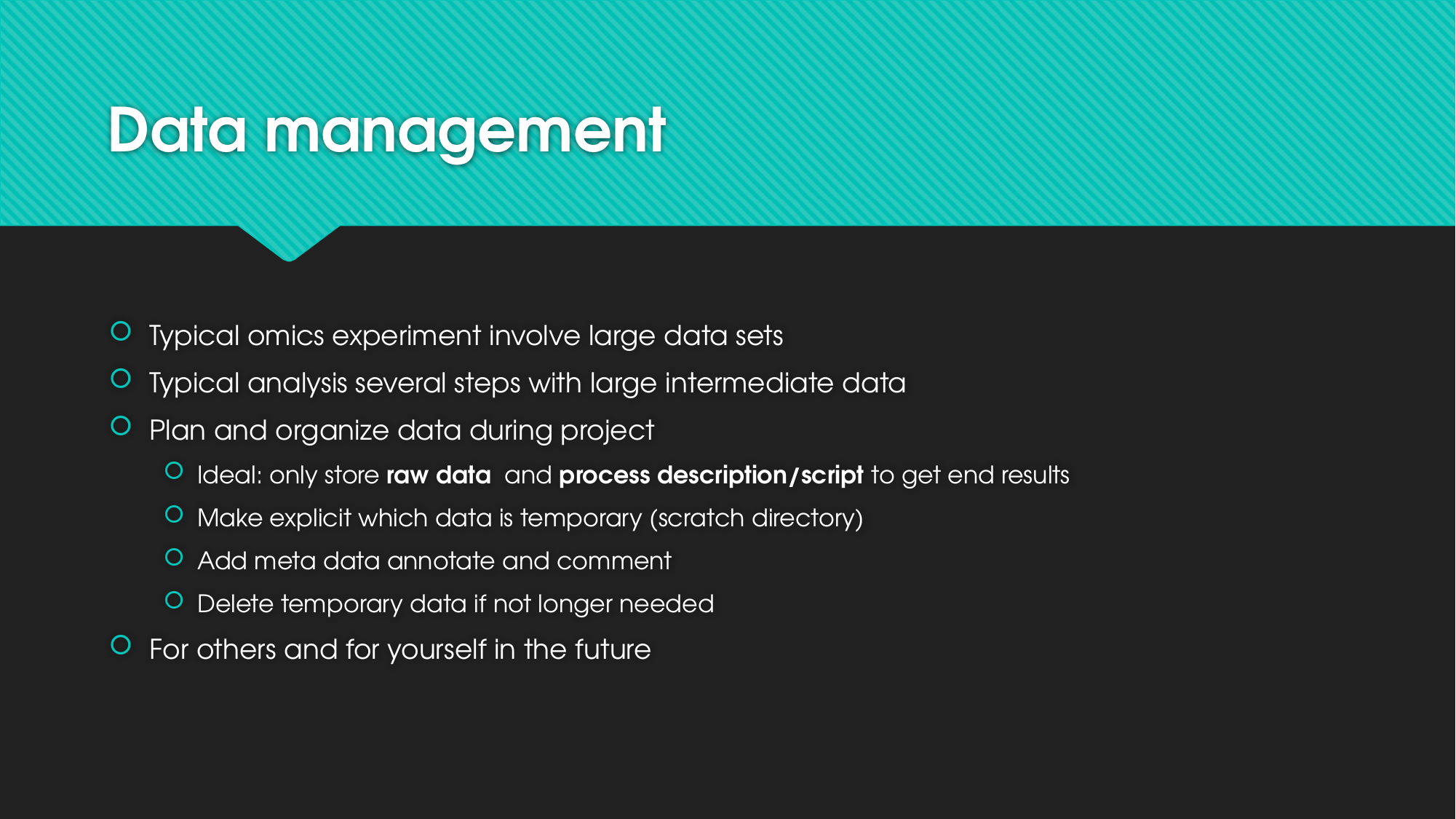

# Data management

Typical omics experiment involve large data sets
Typical analysis several steps with large intermediate data
Plan and organize data during project
Ideal: only store raw data  and process description/script to get end results
Make explicit which data is temporary (scratch directory)
Add meta data annotate and comment
Delete temporary data if not longer needed
For others and for yourself in the future